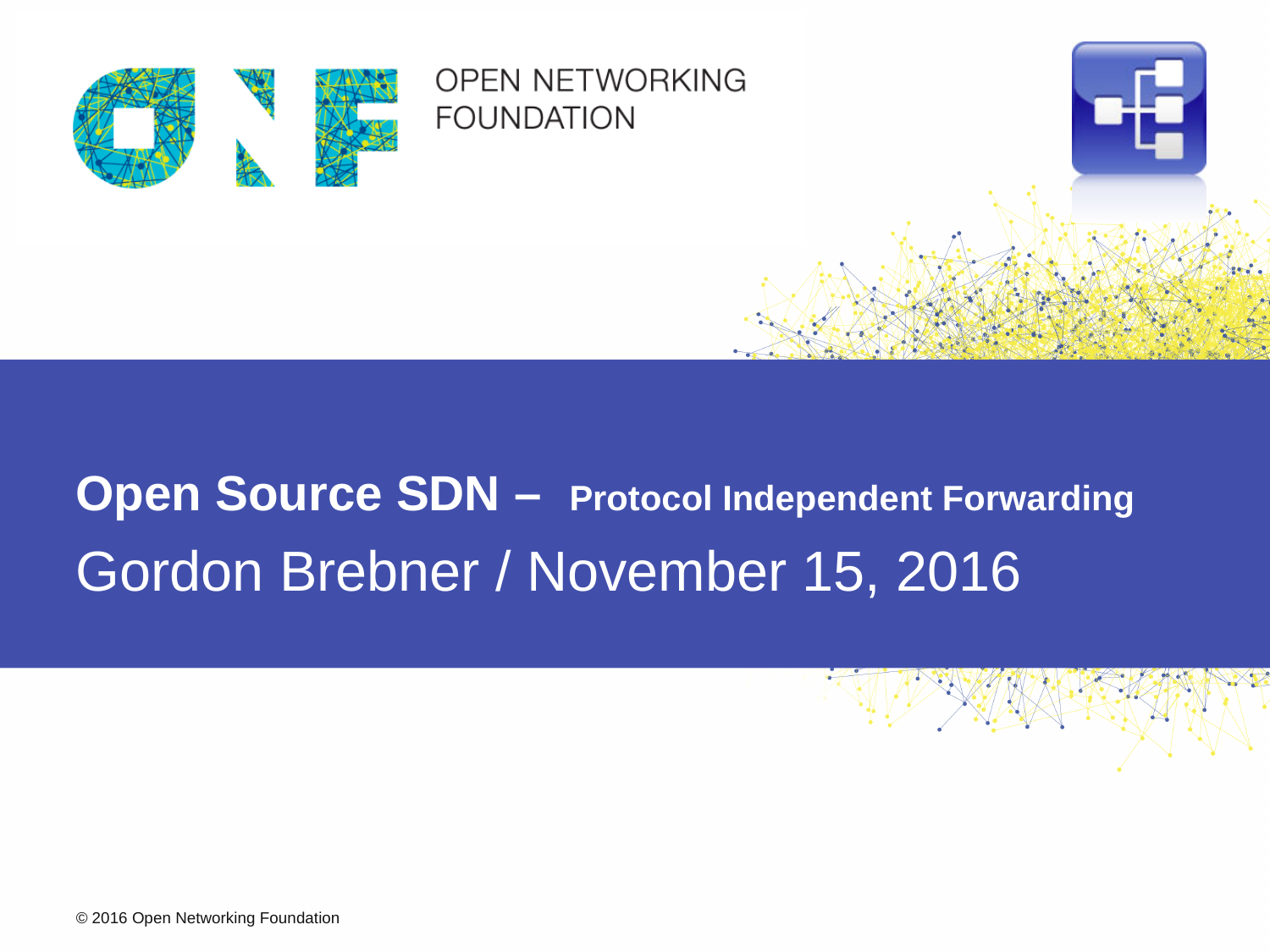

# Open Source SDN –  Protocol Independent Forwarding
Gordon Brebner / November 15, 2016